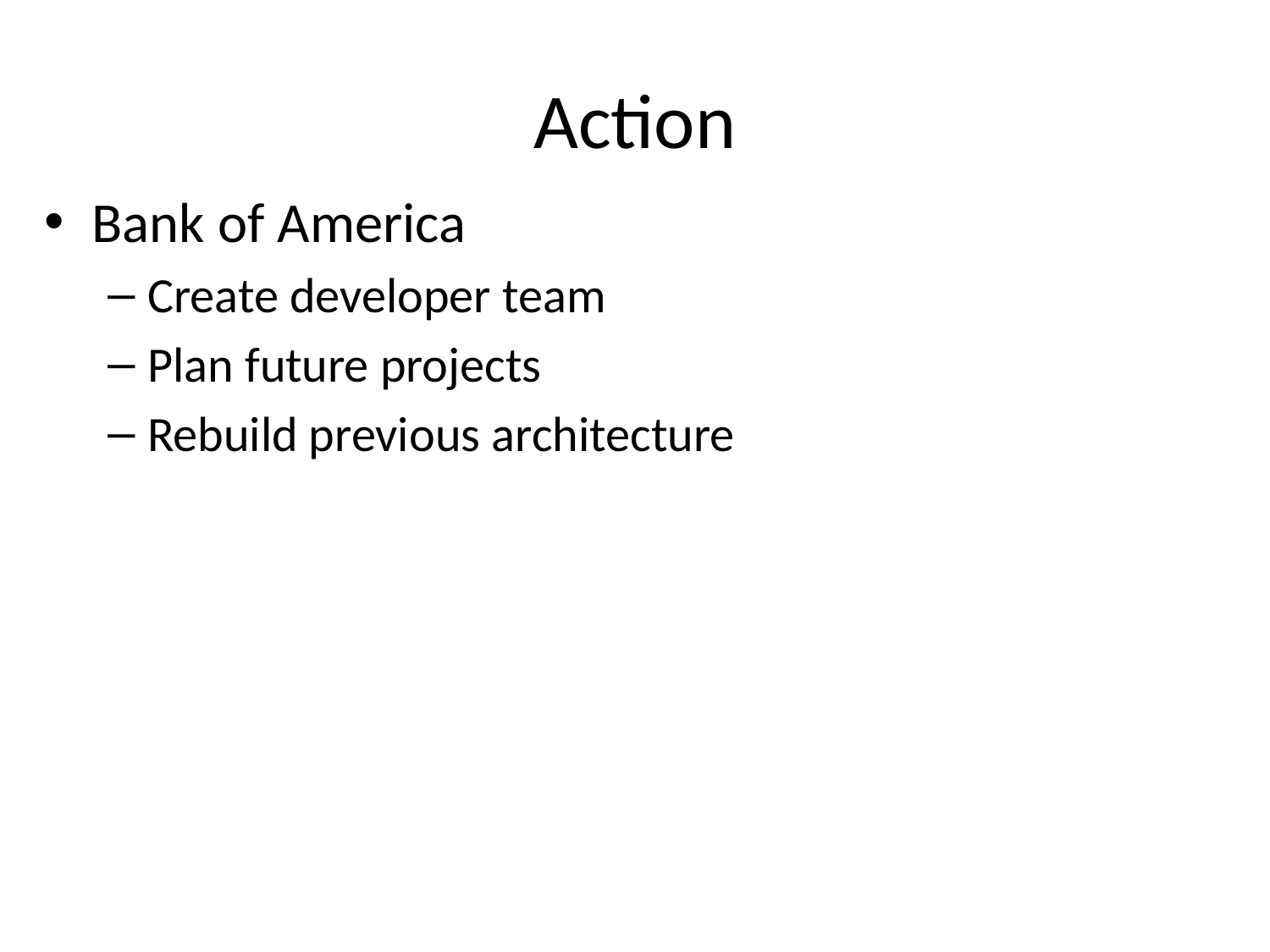

# Action
Bank of America
Create developer team
Plan future projects
Rebuild previous architecture